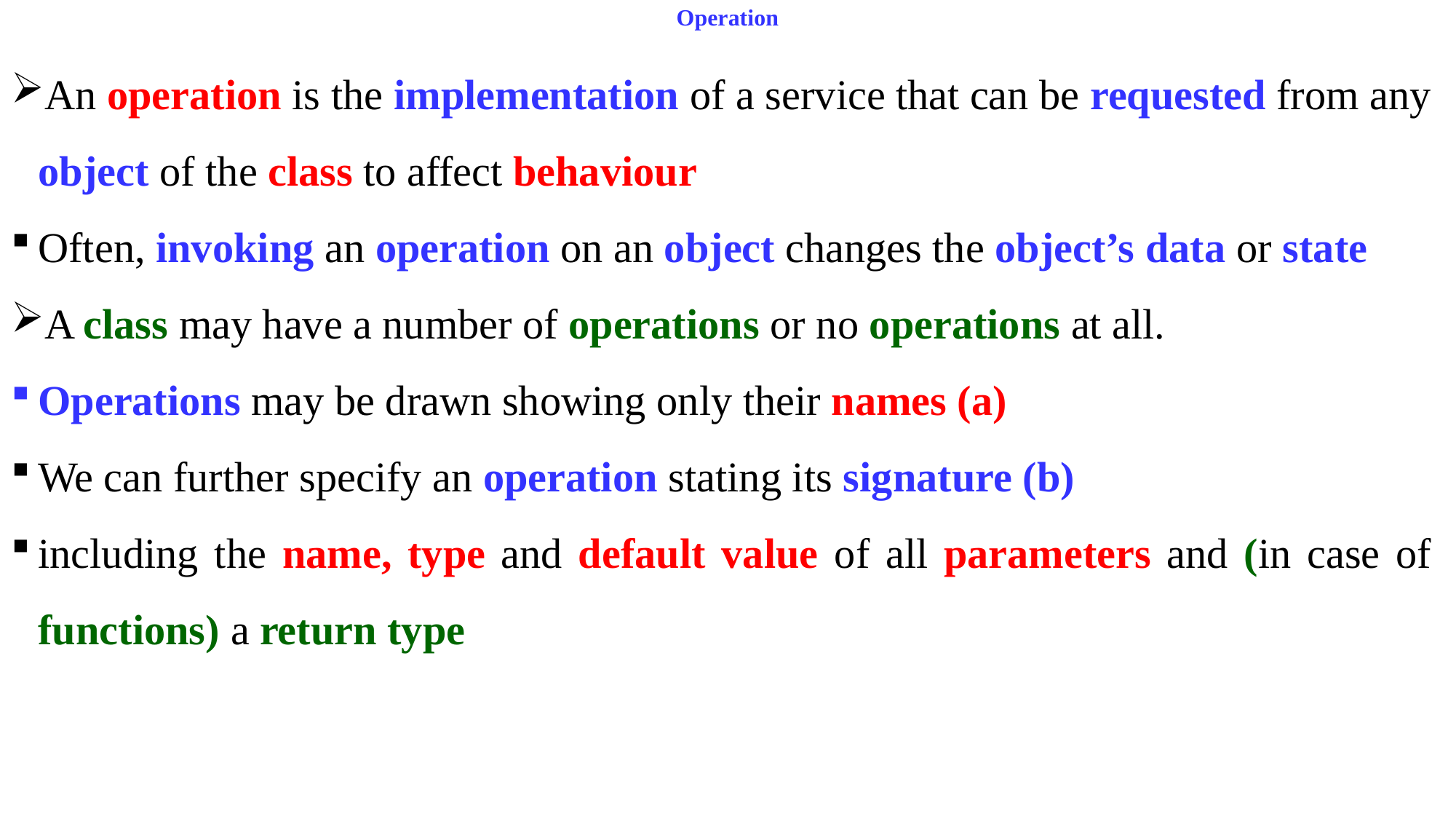

# Operation
An operation is the implementation of a service that can be requested from any object of the class to affect behaviour
Often, invoking an operation on an object changes the object’s data or state
A class may have a number of operations or no operations at all.
Operations may be drawn showing only their names (a)
We can further specify an operation stating its signature (b)
including the name, type and default value of all parameters and (in case of functions) a return type

13